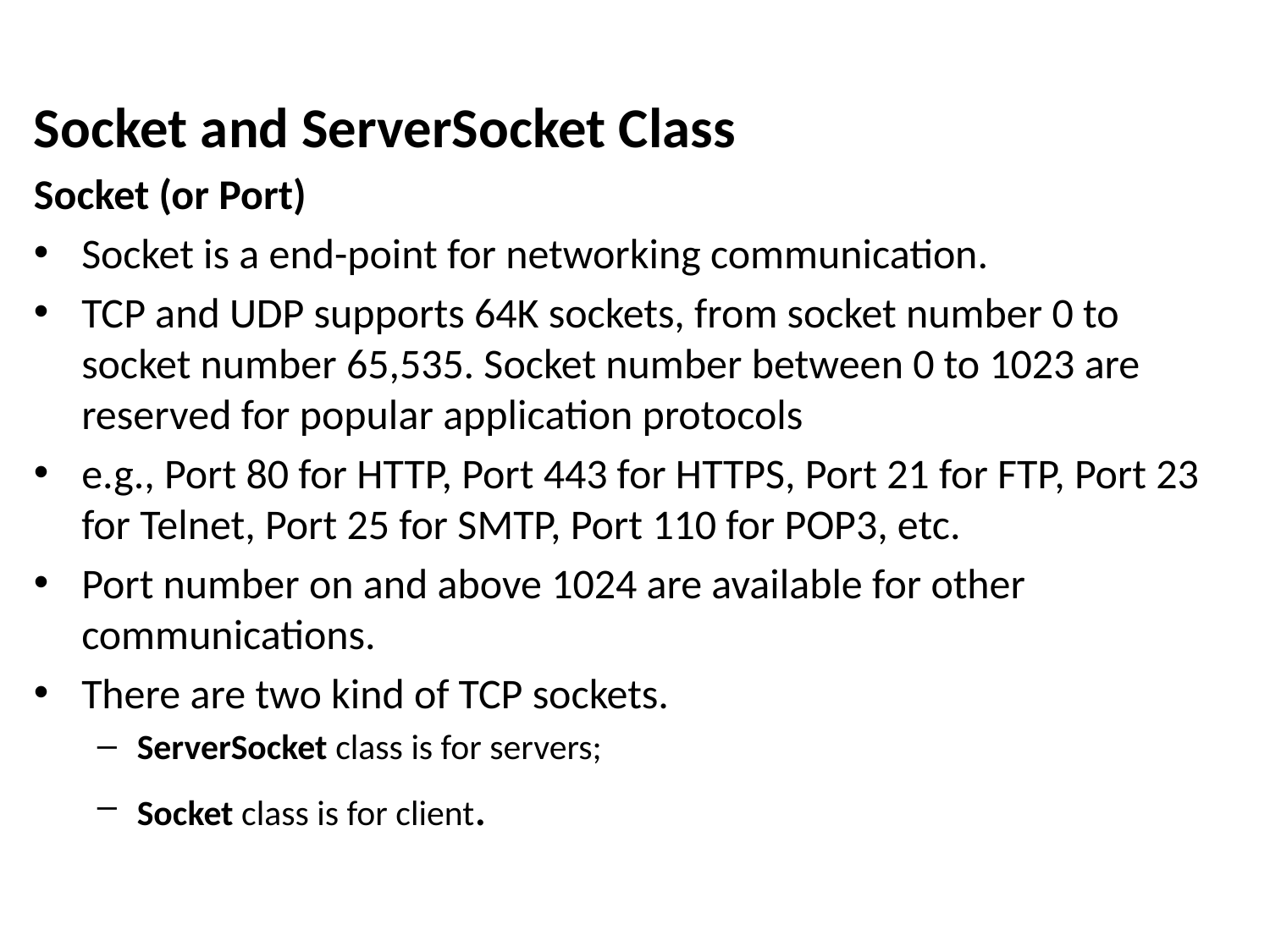

Socket and ServerSocket Class
Socket (or Port)
Socket is a end-point for networking communication.
TCP and UDP supports 64K sockets, from socket number 0 to socket number 65,535. Socket number between 0 to 1023 are reserved for popular application protocols
e.g., Port 80 for HTTP, Port 443 for HTTPS, Port 21 for FTP, Port 23 for Telnet, Port 25 for SMTP, Port 110 for POP3, etc.
Port number on and above 1024 are available for other communications.
There are two kind of TCP sockets.
ServerSocket class is for servers;
Socket class is for client.